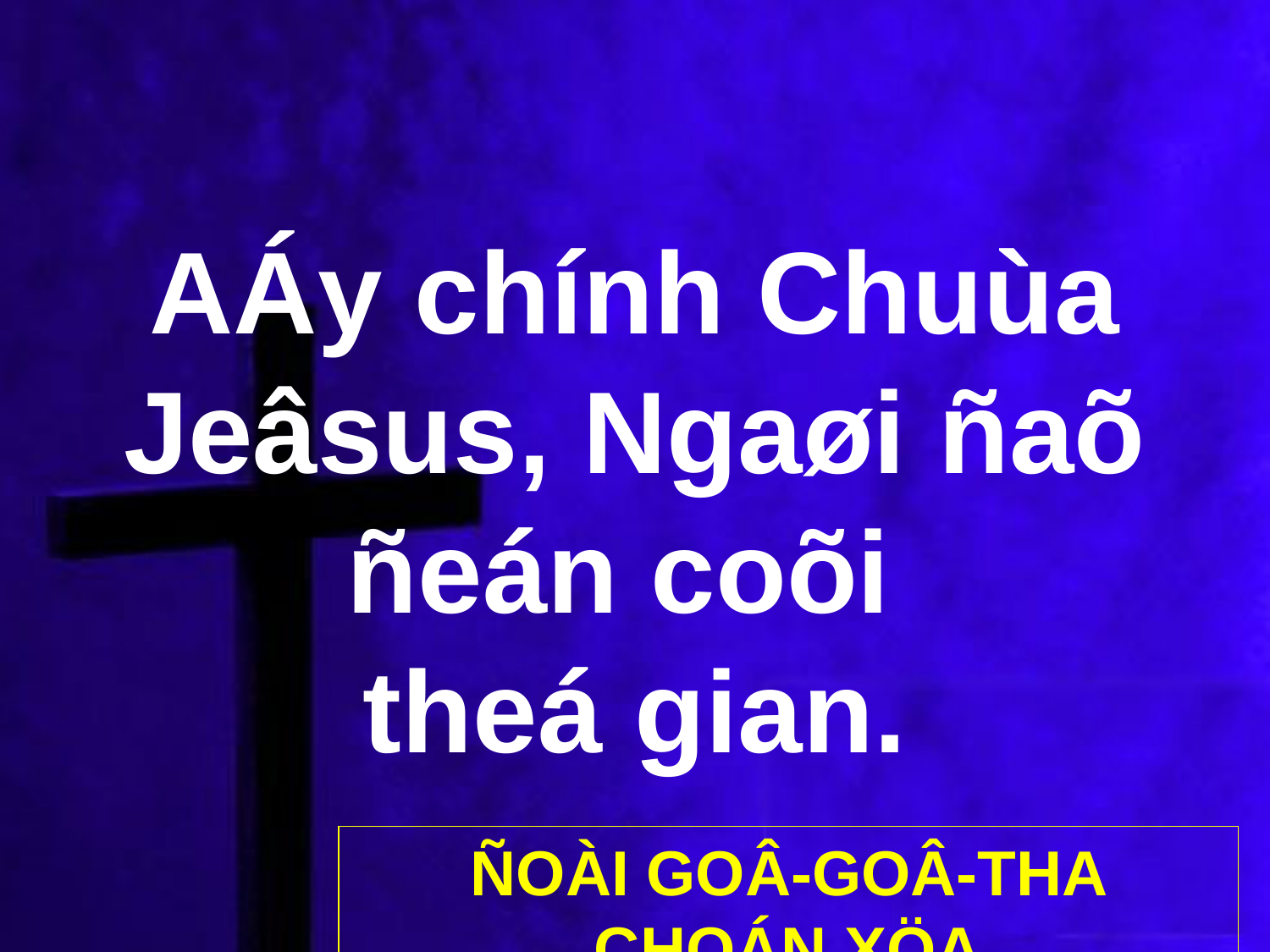

AÁy chính Chuùa Jeâsus, Ngaøi ñaõ ñeán coõi
theá gian.
ÑOÀI GOÂ-GOÂ-THA CHOÁN XÖA